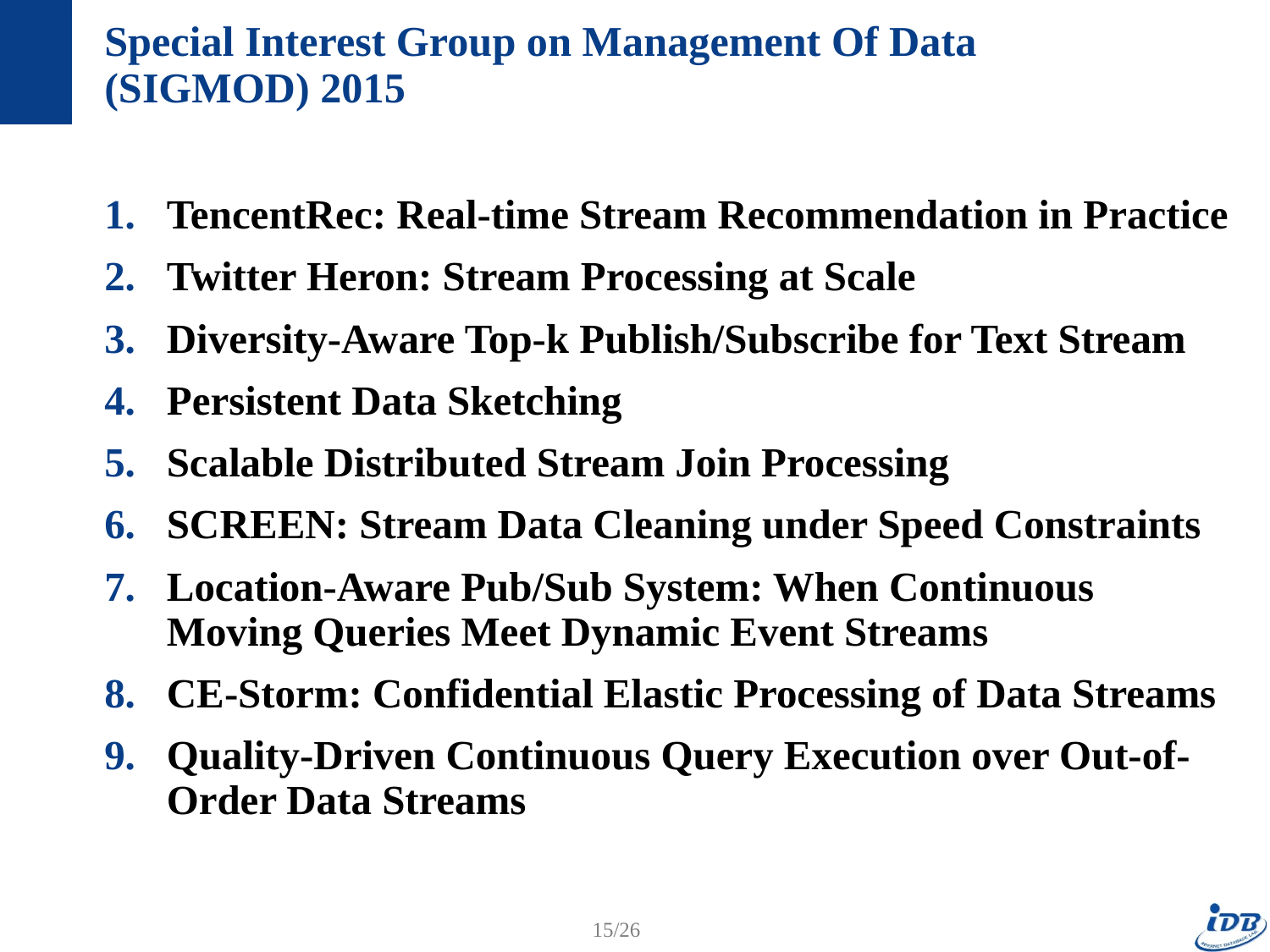

# Special Interest Group on Management Of Data (SIGMOD) 2015
TencentRec: Real-time Stream Recommendation in Practice
Twitter Heron: Stream Processing at Scale
Diversity-Aware Top-k Publish/Subscribe for Text Stream
Persistent Data Sketching
Scalable Distributed Stream Join Processing
SCREEN: Stream Data Cleaning under Speed Constraints
Location-Aware Pub/Sub System: When Continuous Moving Queries Meet Dynamic Event Streams
CE-Storm: Confidential Elastic Processing of Data Streams
Quality-Driven Continuous Query Execution over Out-of-Order Data Streams